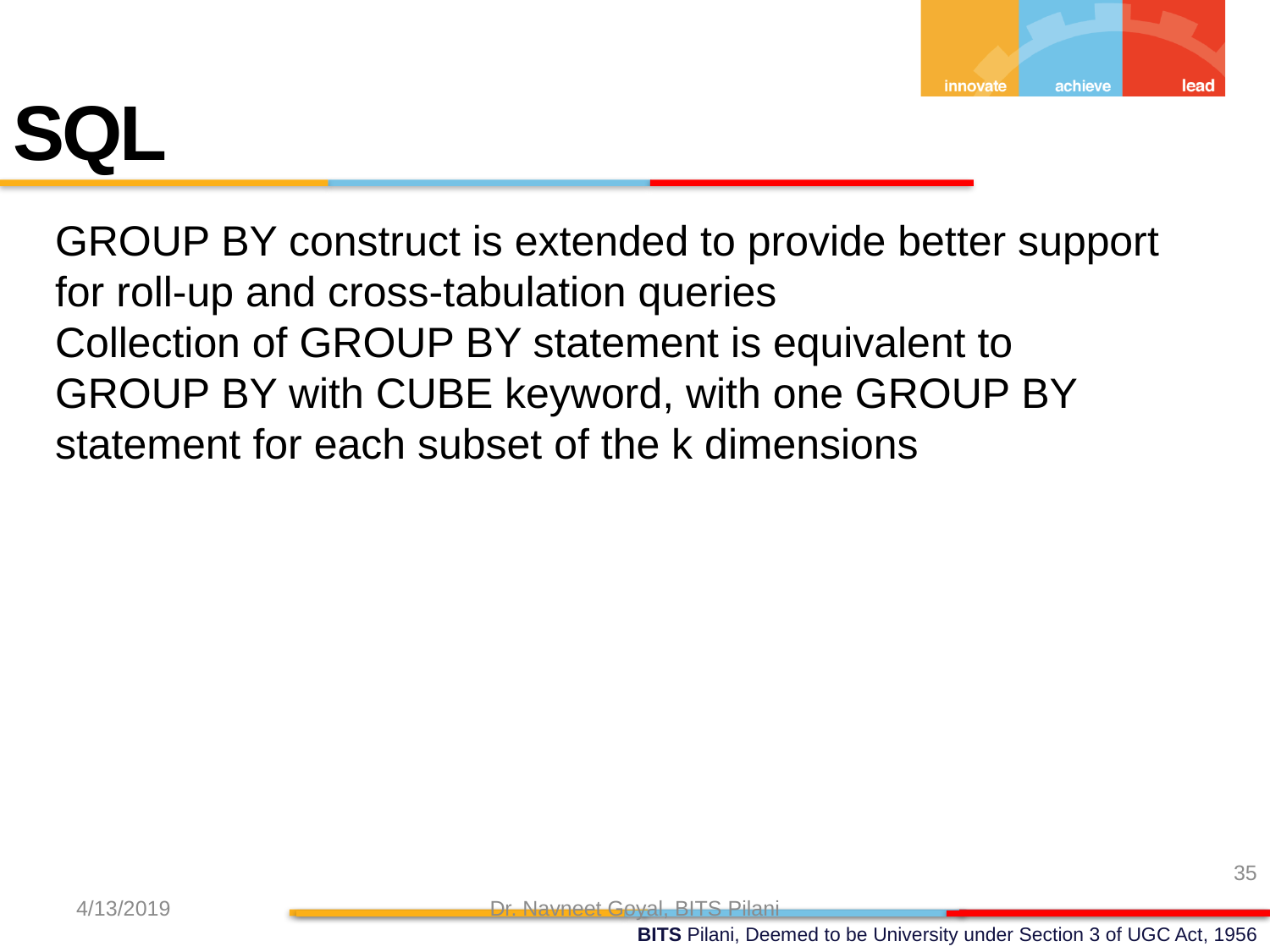

SQL
GROUP BY construct is extended to provide better support for roll-up and cross-tabulation queries
Collection of GROUP BY statement is equivalent to GROUP BY with CUBE keyword, with one GROUP BY statement for each subset of the k dimensions

35
4/13/2019
Dr. Navneet Goyal, BITS Pilani